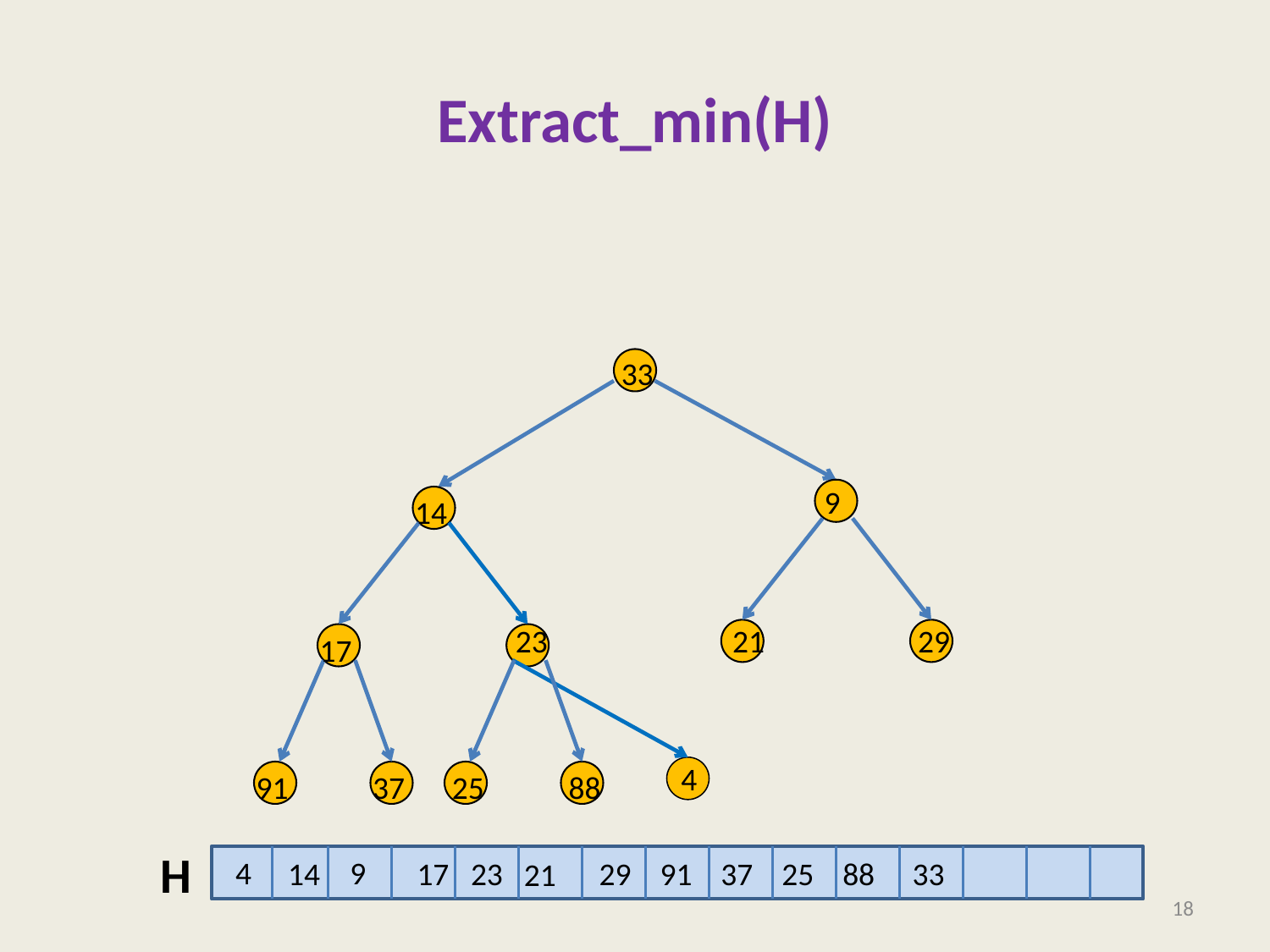

# Extract_min(H)
33

 9

14

23
21
29

17

4

91

37

25

88

H

4
9
      14              17   23              29    91    37    25    88
33
21
18
21